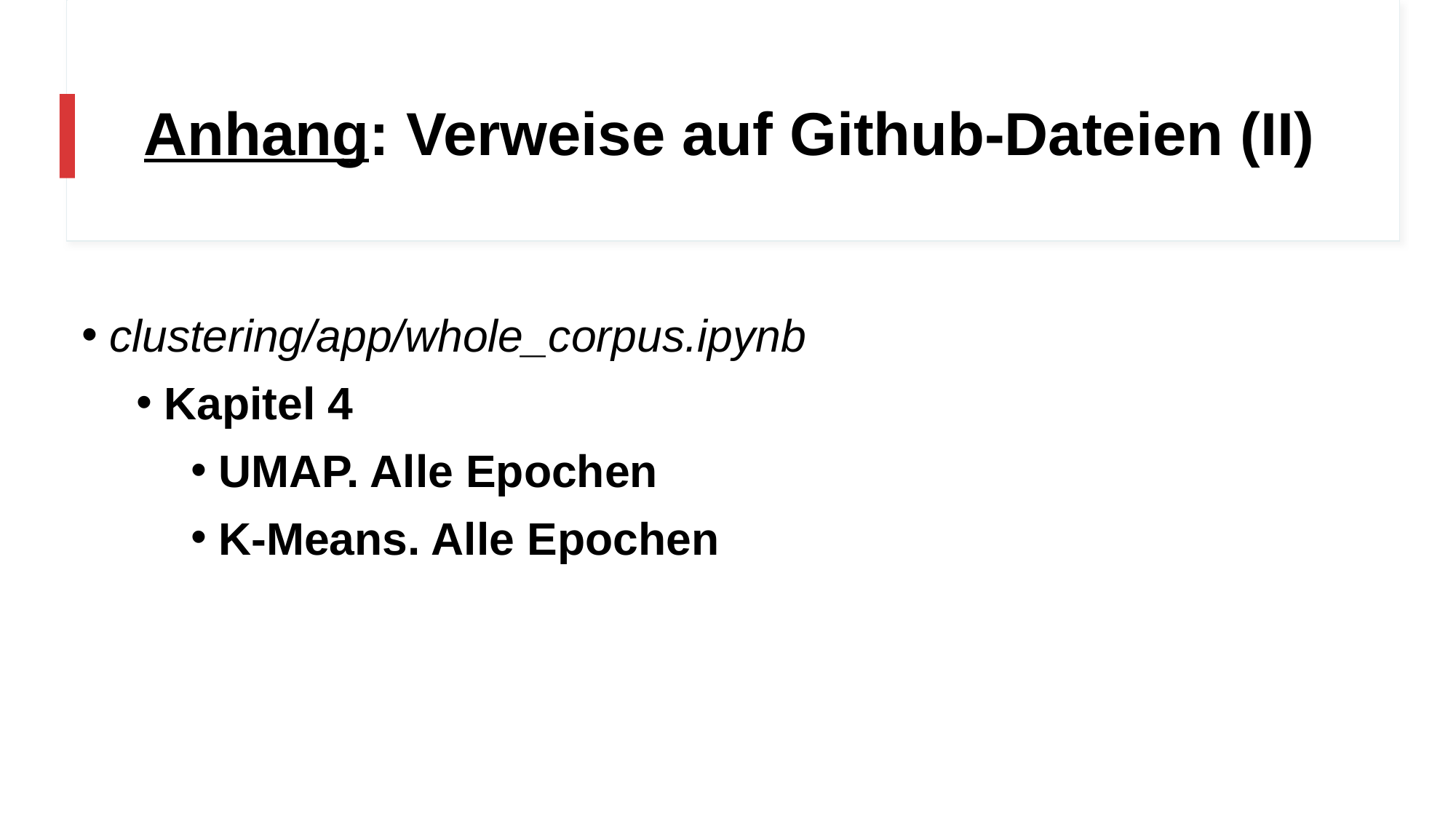

# Anhang: Verweise auf Github-Dateien (II)
clustering/app/whole_corpus.ipynb
Kapitel 4
UMAP. Alle Epochen
K-Means. Alle Epochen